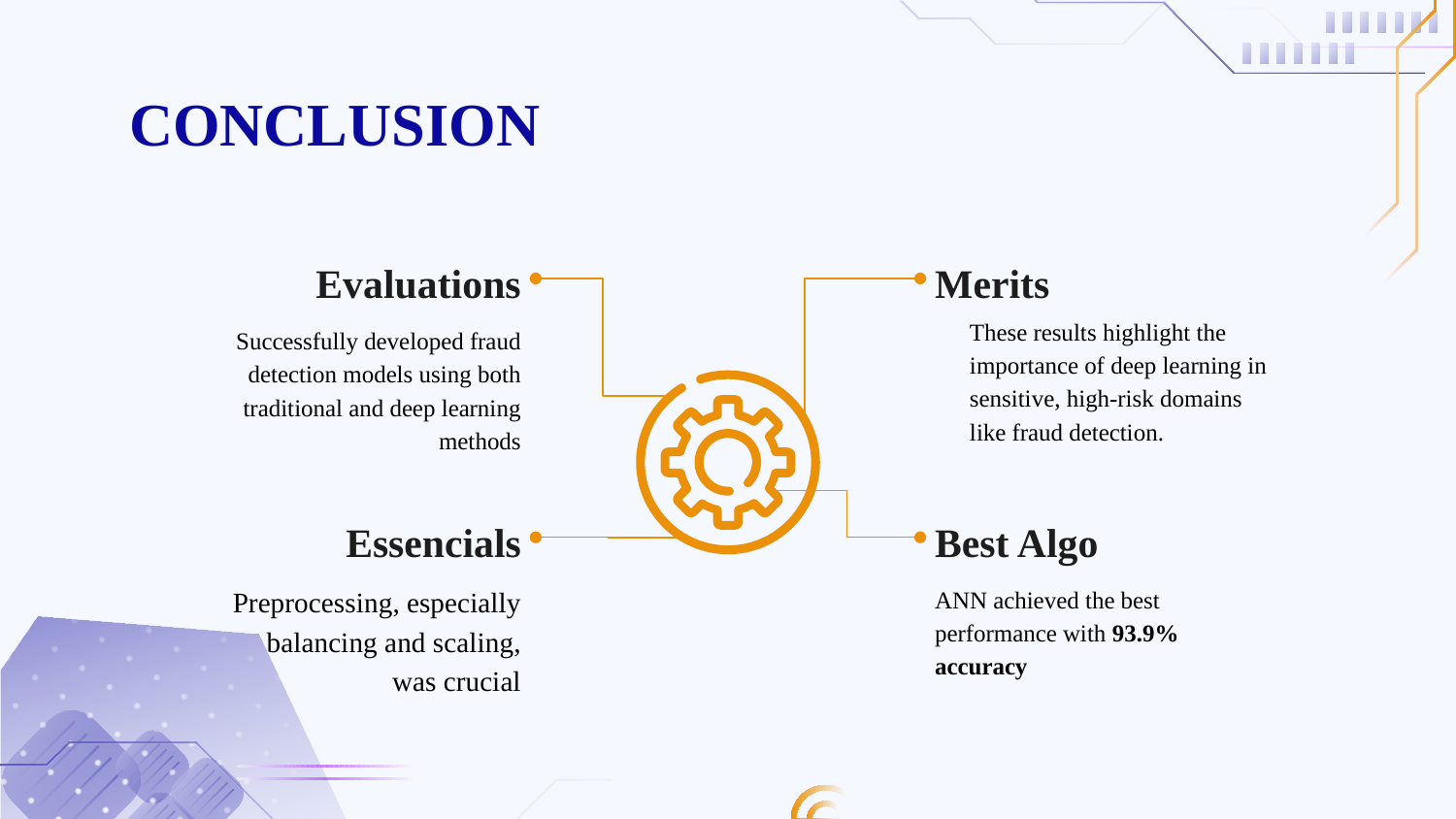

# CONCLUSION
Merits
Evaluations
These results highlight the importance of deep learning in sensitive, high-risk domains like fraud detection.
Successfully developed fraud detection models using both traditional and deep learning methods

Best Algo
Essencials
ANN achieved the best performance with 93.9% accuracy
Preprocessing, especially balancing and scaling, was crucial